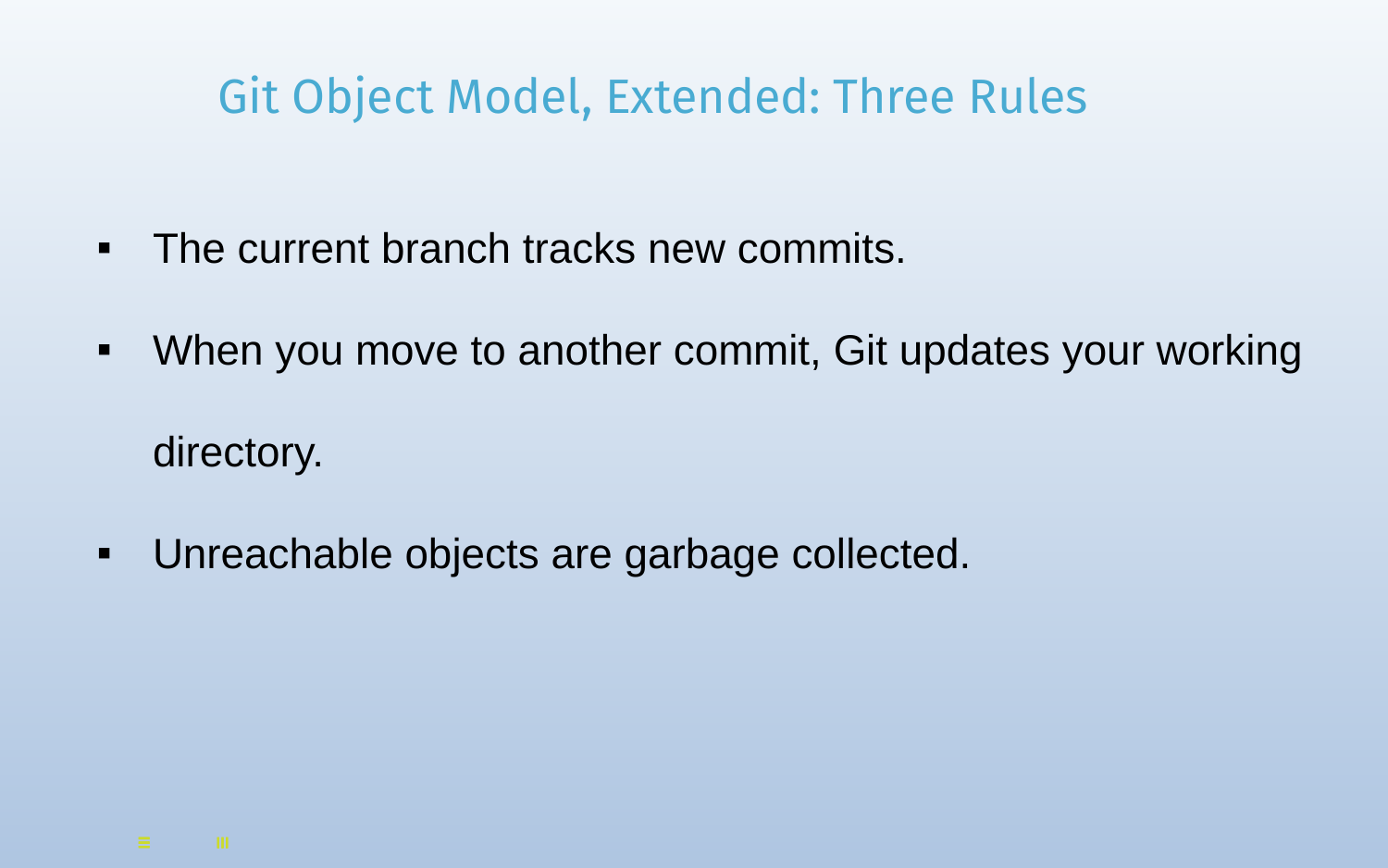

# Git Object Model, Extended: Three Rules
The current branch tracks new commits.
When you move to another commit, Git updates your working directory.
Unreachable objects are garbage collected.